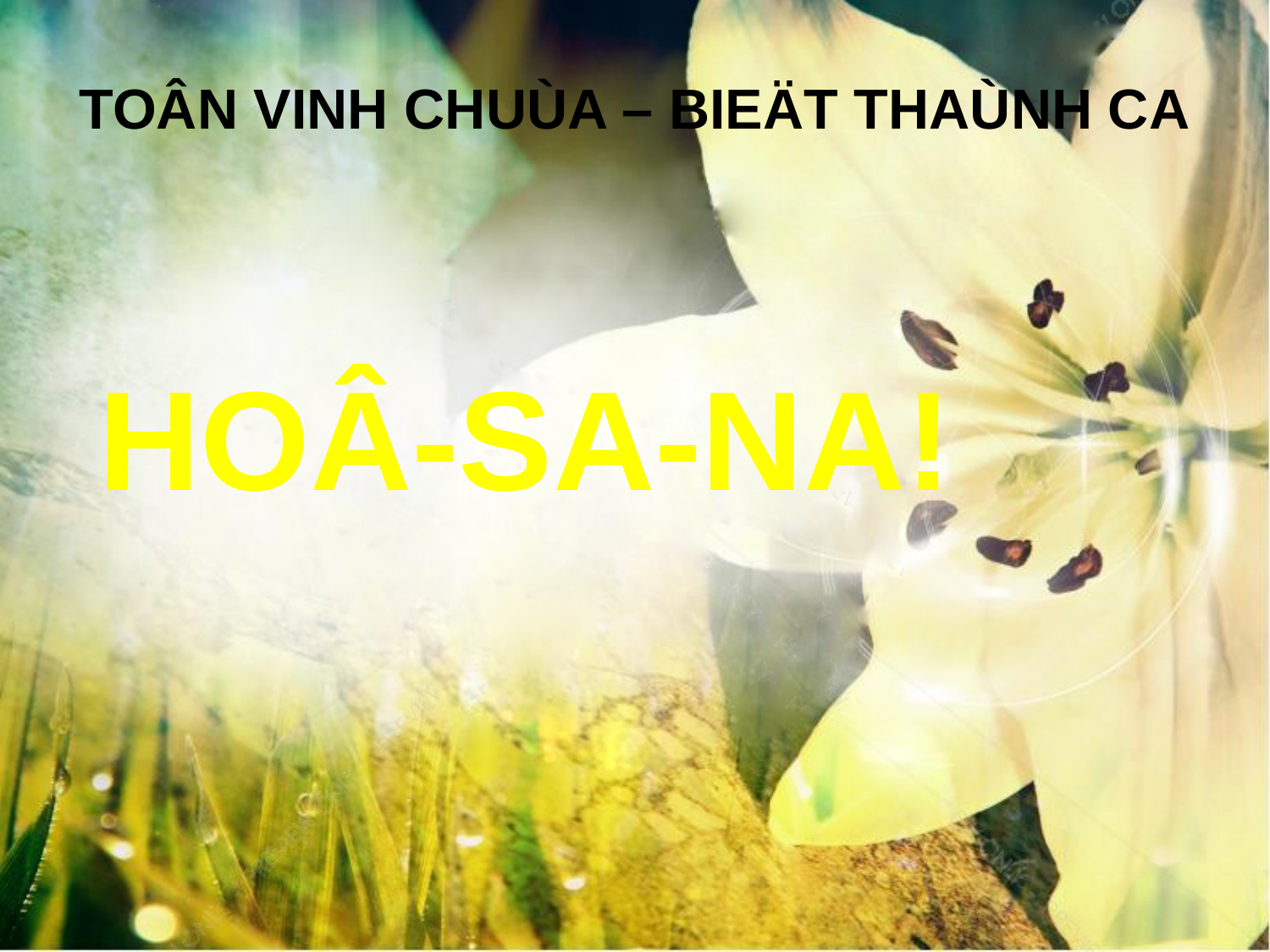

TOÂN VINH CHUÙA – BIEÄT THAÙNH CA
HOÂ-SA-NA!